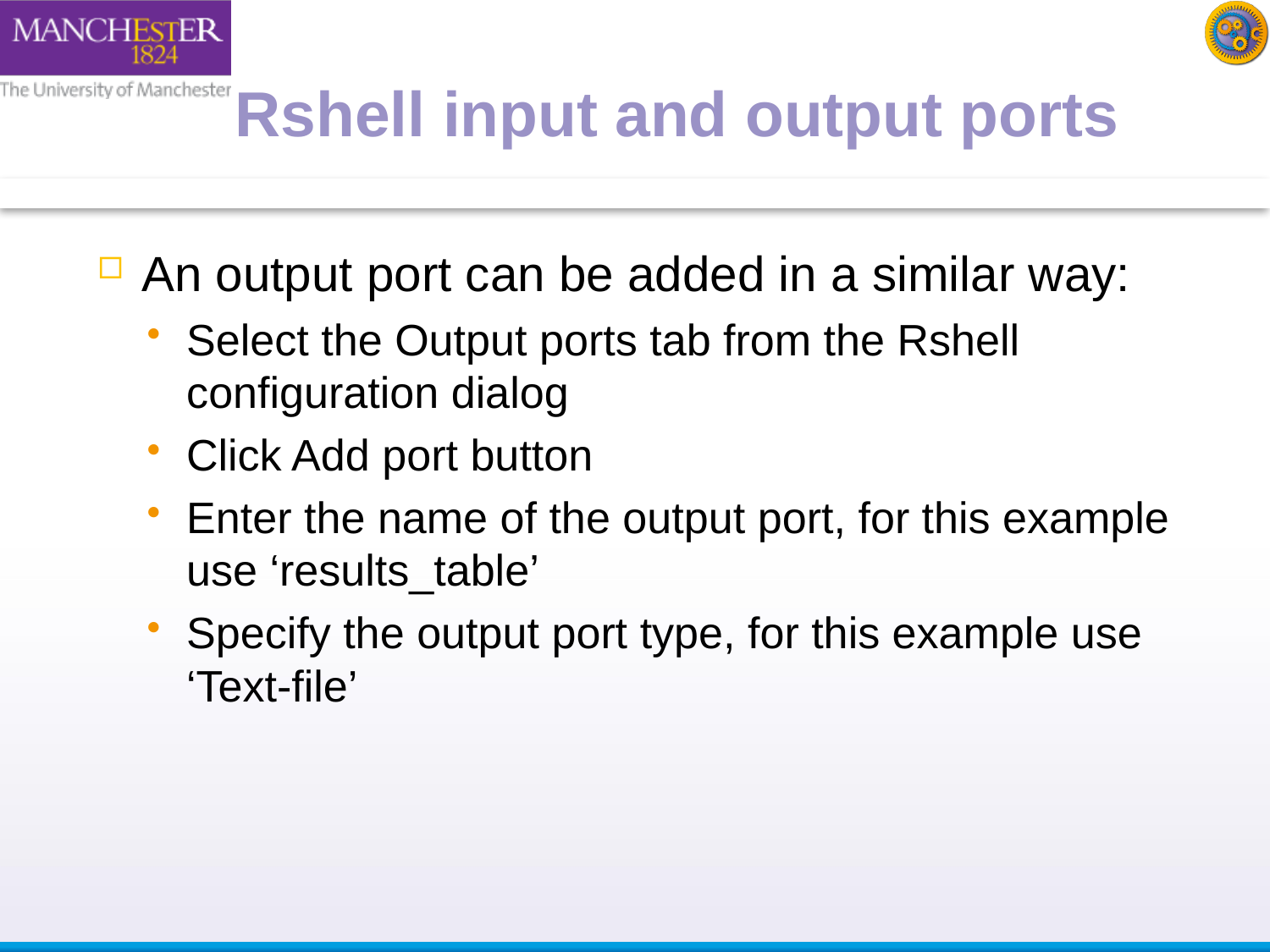

Rshell input and output ports
An output port can be added in a similar way:
Select the Output ports tab from the Rshell configuration dialog
Click Add port button
Enter the name of the output port, for this example use ‘results_table’
Specify the output port type, for this example use ‘Text-file’